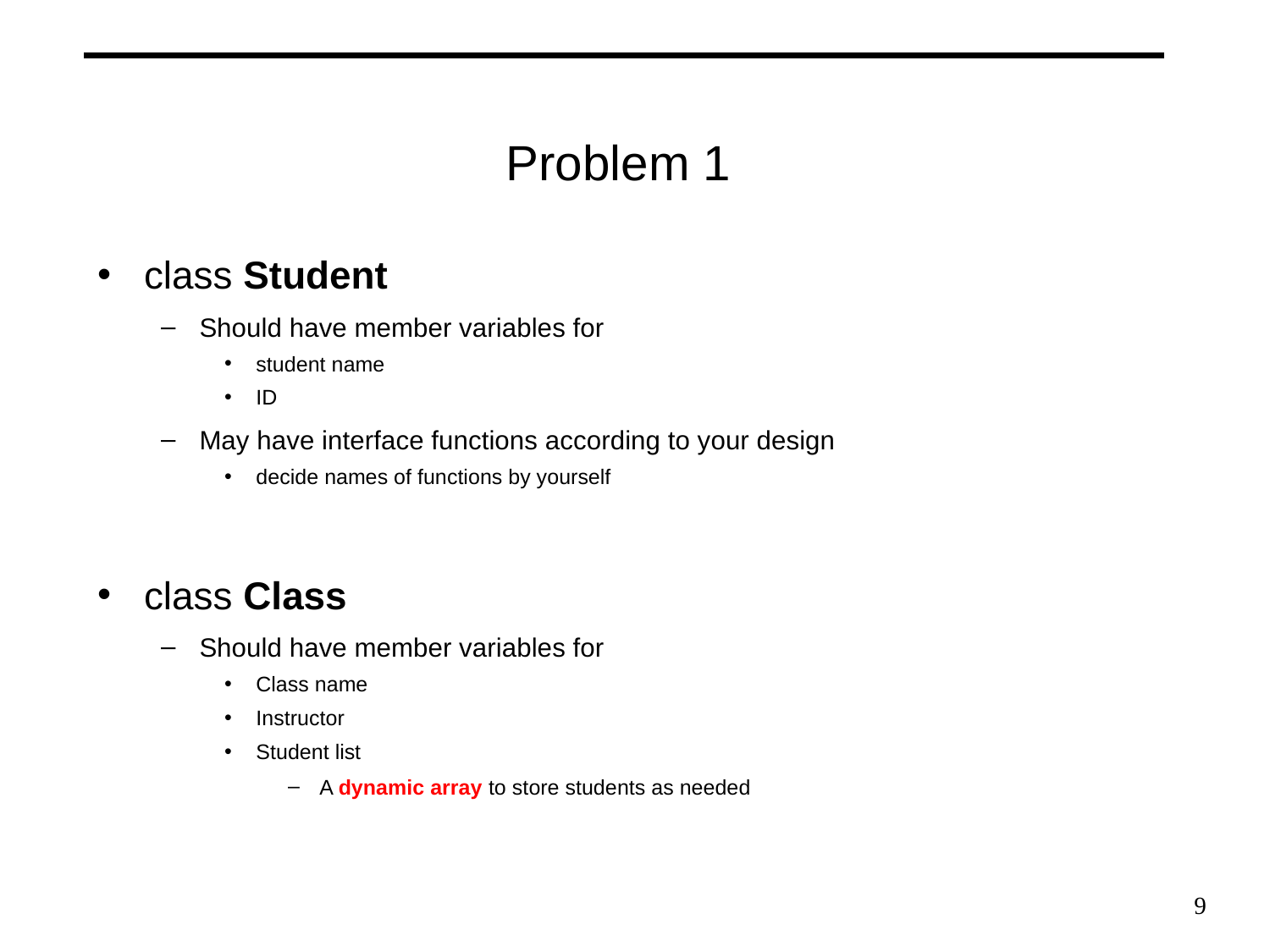

Problem 1

class Student
Should have member variables for
student name
ID
May have interface functions according to your design
decide names of functions by yourself

class Class
Should have member variables for
Class name
Instructor
Student list
A dynamic array to store students as needed